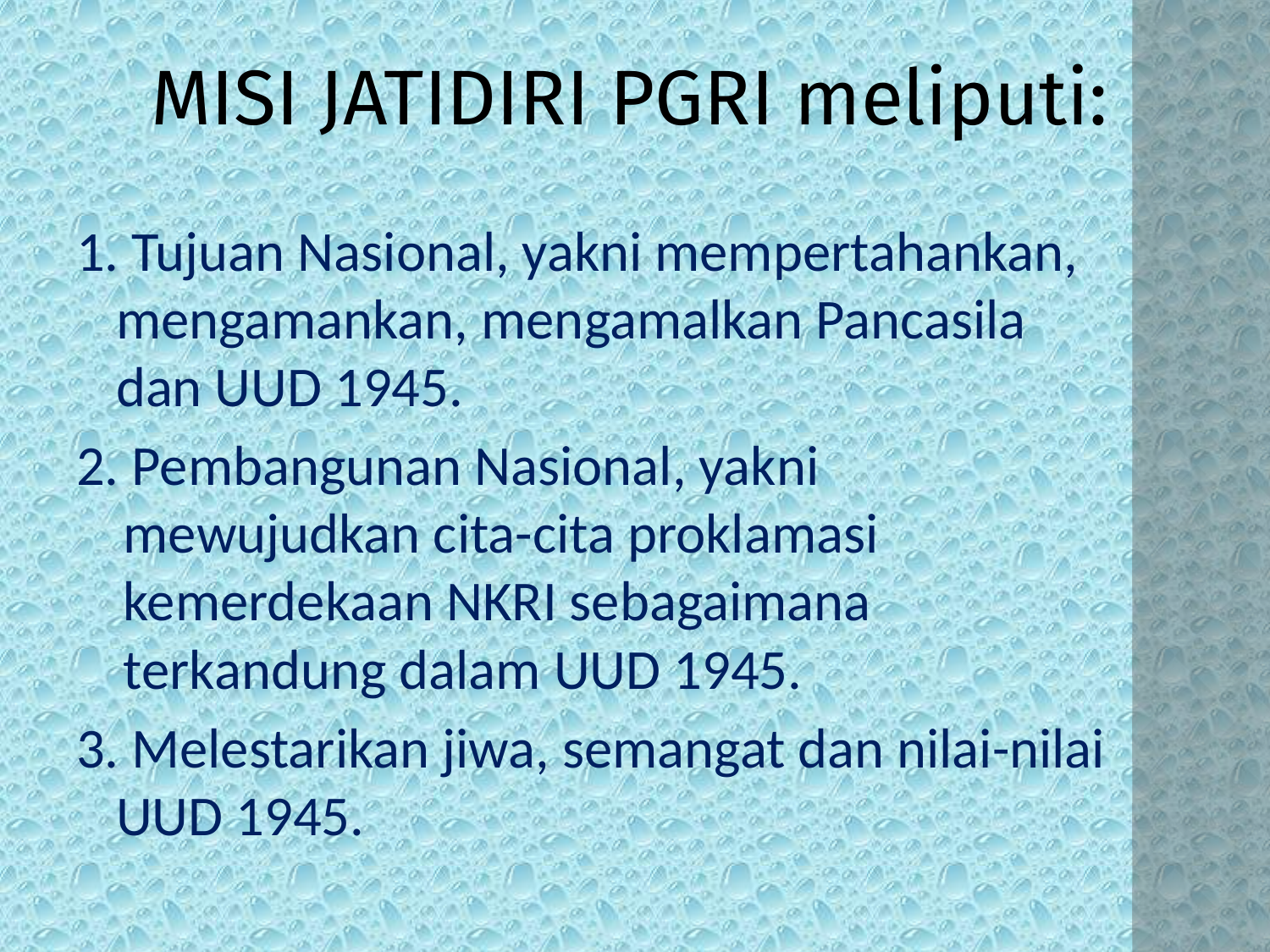

MISI JATIDIRI PGRI meliputi:
1. Tujuan Nasional, yakni mempertahankan, mengamankan, mengamalkan Pancasila dan UUD 1945.
2. Pembangunan Nasional, yakni mewujudkan cita-cita proklamasi kemerdekaan NKRI sebagaimana terkandung dalam UUD 1945.
3. Melestarikan jiwa, semangat dan nilai-nilai UUD 1945.